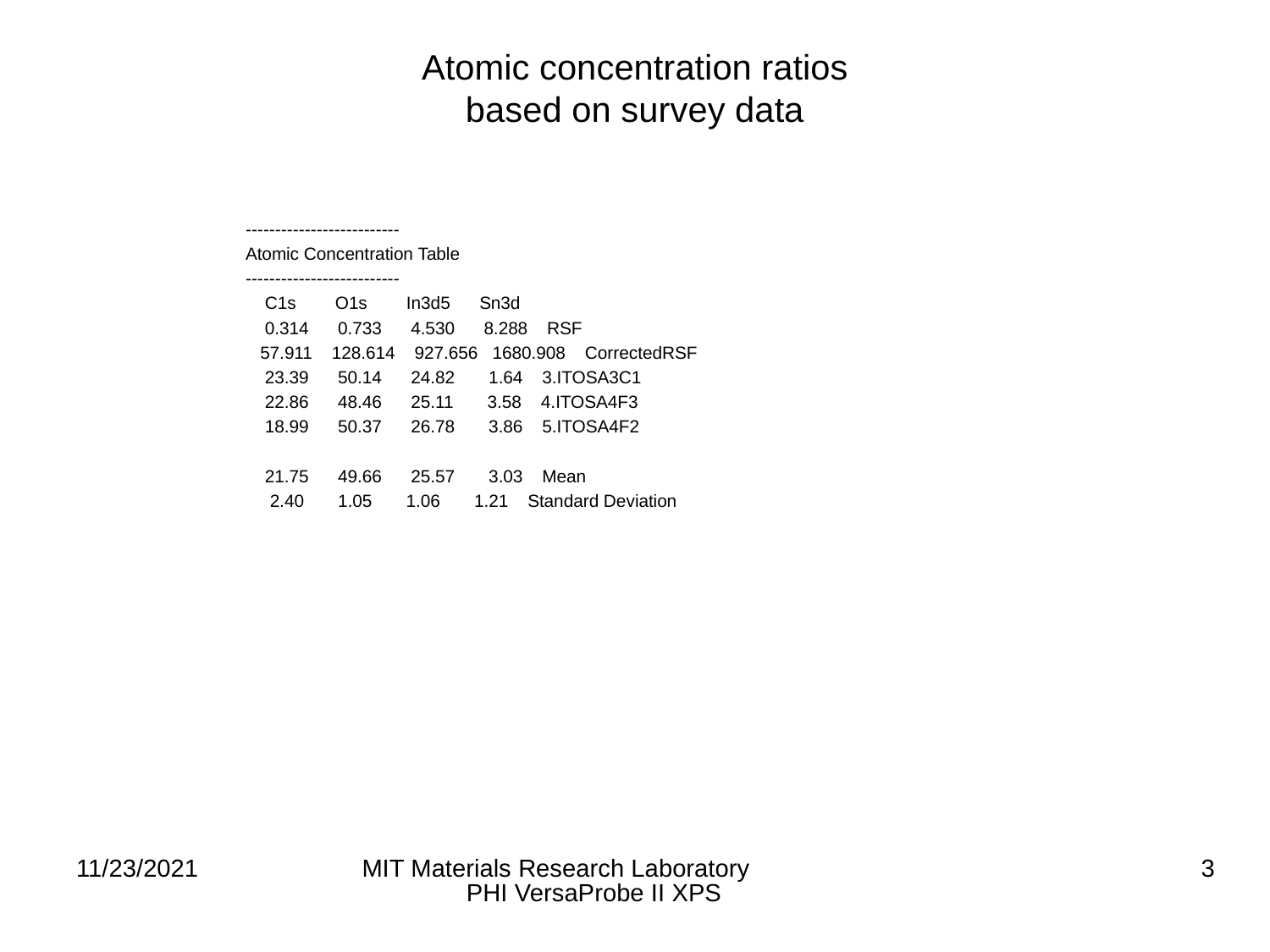

# Atomic concentration ratios based on survey data
--------------------------
Atomic Concentration Table
--------------------------
    C1s        O1s        In3d5      Sn3d
    0.314      0.733      4.530      8.288    RSF
   57.911    128.614    927.656   1680.908    CorrectedRSF
    23.39      50.14      24.82       1.64    3.ITOSA3C1
    22.86      48.46      25.11       3.58    4.ITOSA4F3
    18.99      50.37      26.78       3.86    5.ITOSA4F2

    21.75      49.66      25.57       3.03    Mean
     2.40       1.05       1.06       1.21    Standard Deviation

11/23/2021
MIT Materials Research Laboratory                                          PHI VersaProbe II XPS
3